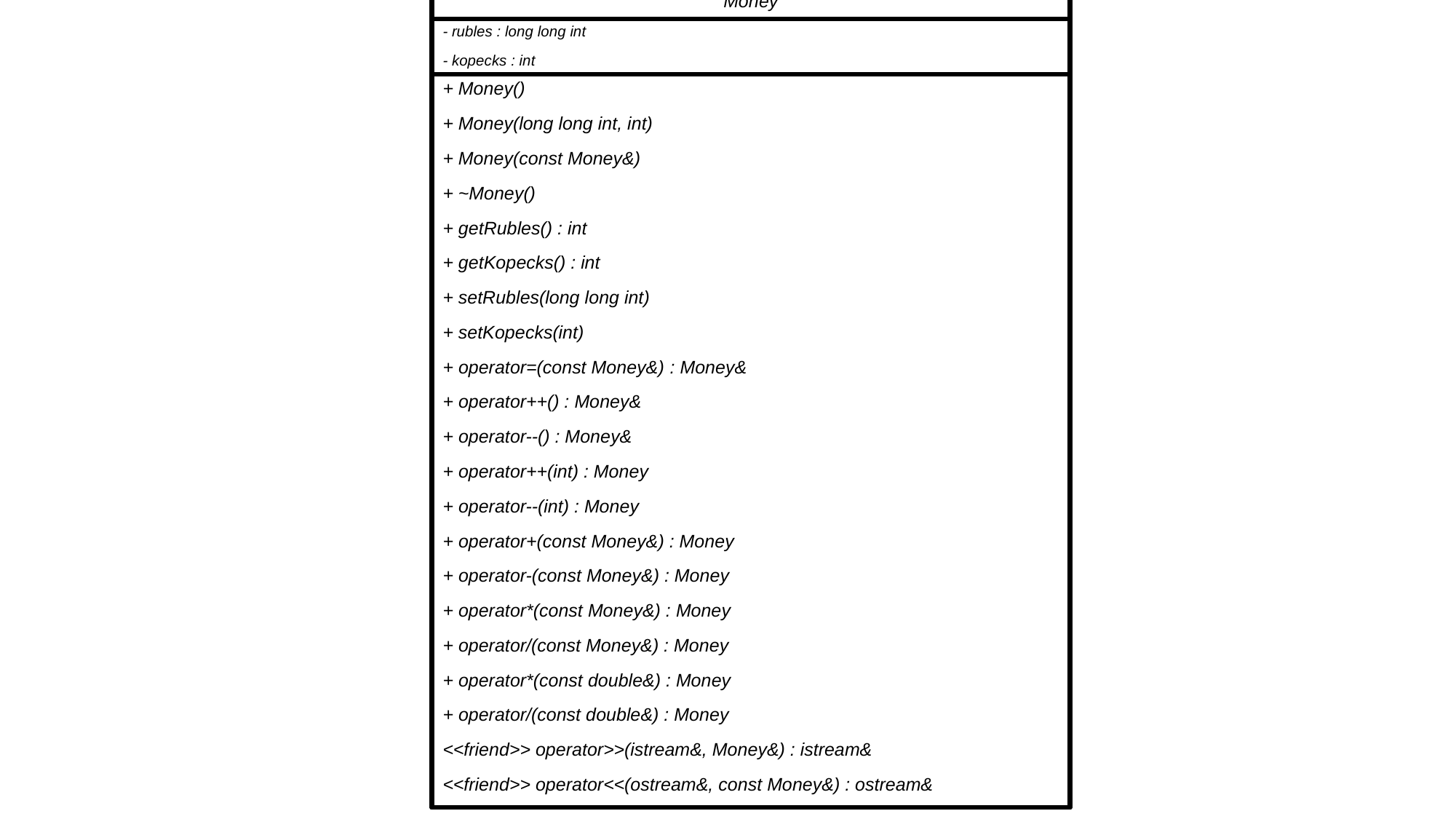

Money
- rubles : long long int
- kopecks : int
+ Money()
+ Money(long long int, int)
+ Money(const Money&)
+ ~Money()
+ getRubles() : int
+ getKopecks() : int
+ setRubles(long long int)
+ setKopecks(int)
+ operator=(const Money&) : Money&
+ operator++() : Money&
+ operator--() : Money&
+ operator++(int) : Money
+ operator--(int) : Money
+ operator+(const Money&) : Money
+ operator-(const Money&) : Money
+ operator*(const Money&) : Money
+ operator/(const Money&) : Money
+ operator*(const double&) : Money
+ operator/(const double&) : Money
<<friend>> operator>>(istream&, Money&) : istream&
<<friend>> operator<<(ostream&, const Money&) : ostream&